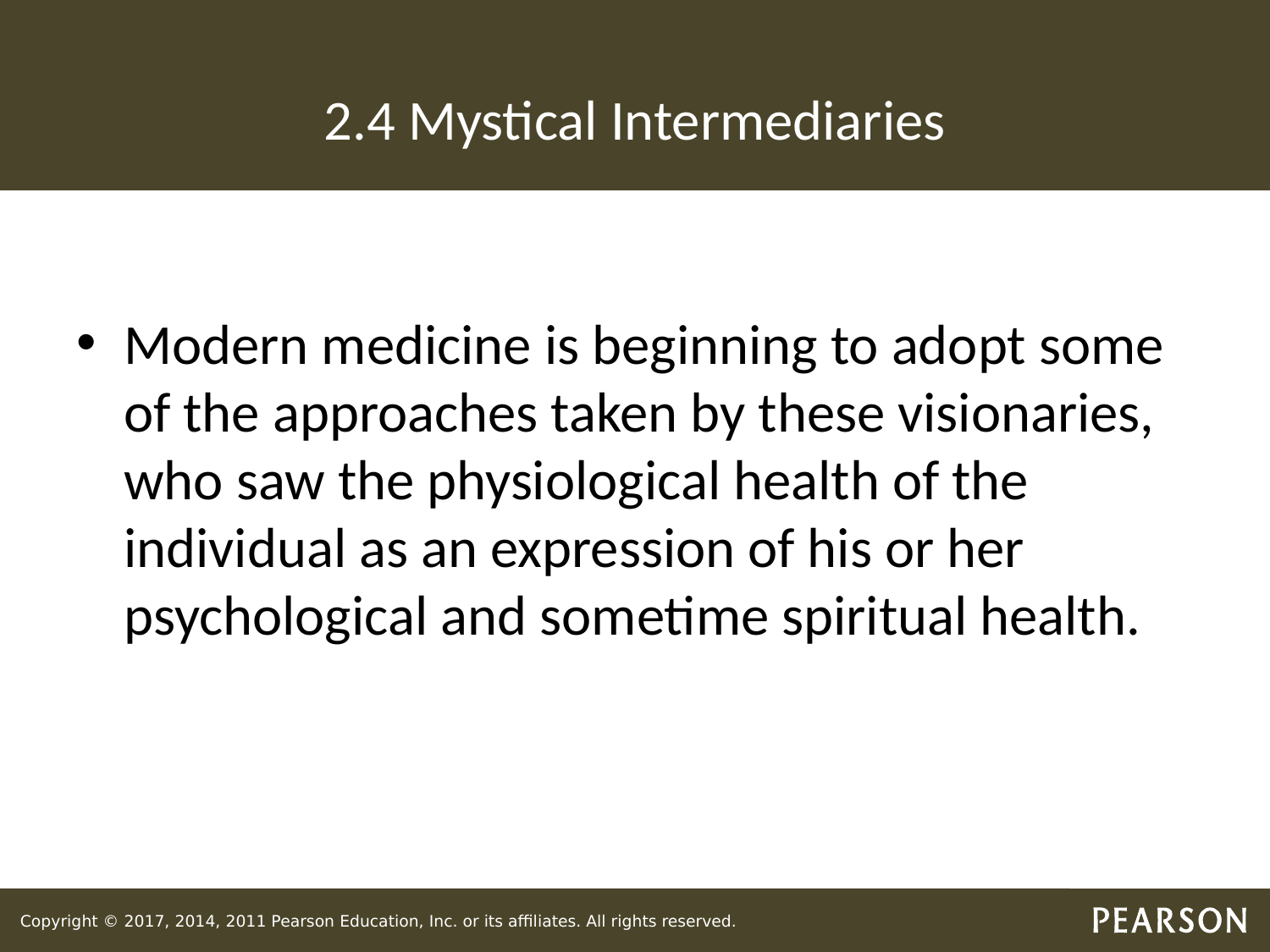

# 2.4 Mystical Intermediaries

Modern medicine is beginning to adopt some of the approaches taken by these visionaries, who saw the physiological health of the individual as an expression of his or her psychological and sometime spiritual health.